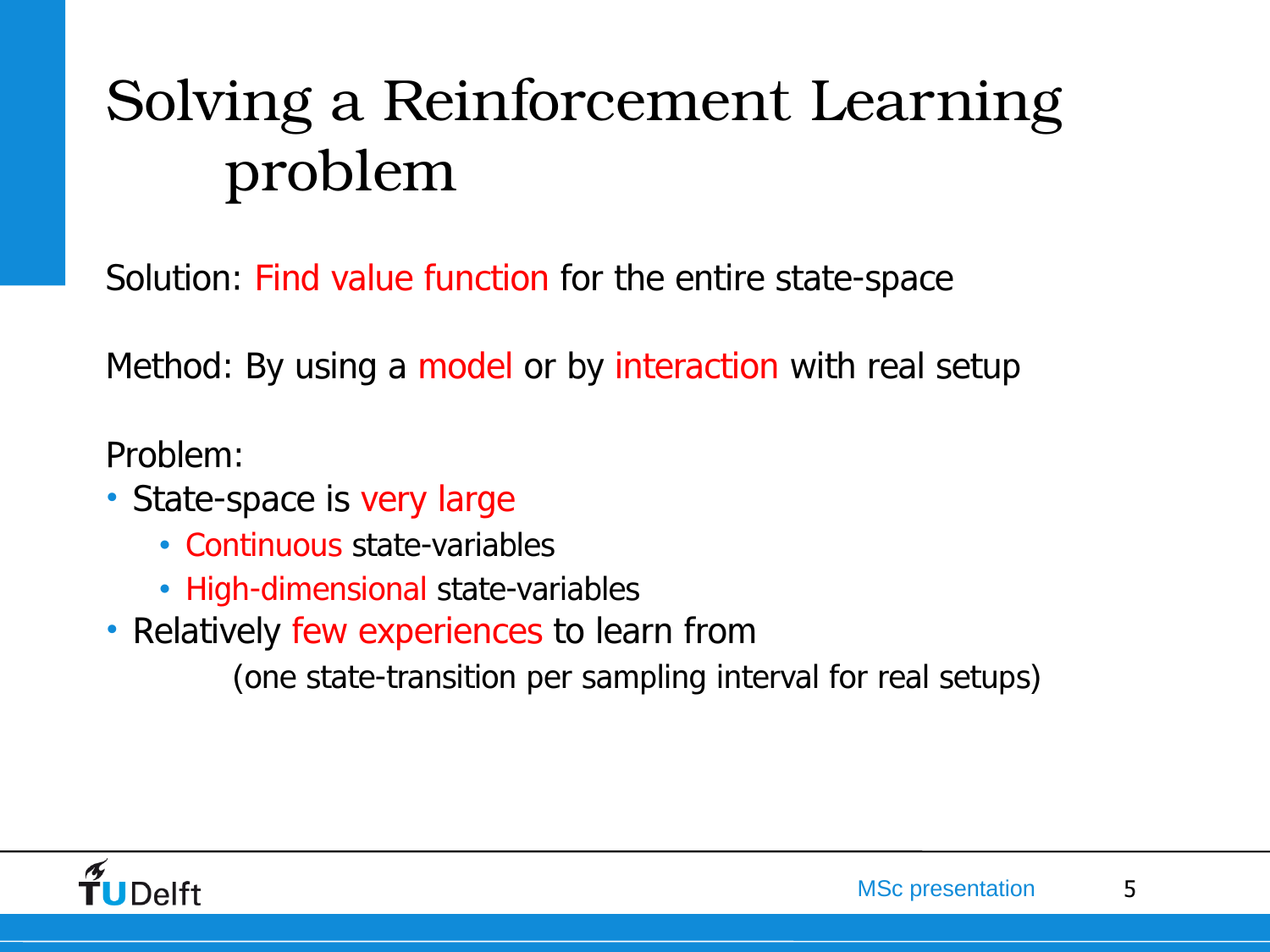

# Solving a Reinforcement Learning problem
Solution: Find value function for the entire state-space

Method: By using a model or by interaction with real setup

Problem:
State-space is very large
Continuous state-variables
High-dimensional state-variables
Relatively few experiences to learn from
	(one state-transition per sampling interval for real setups)